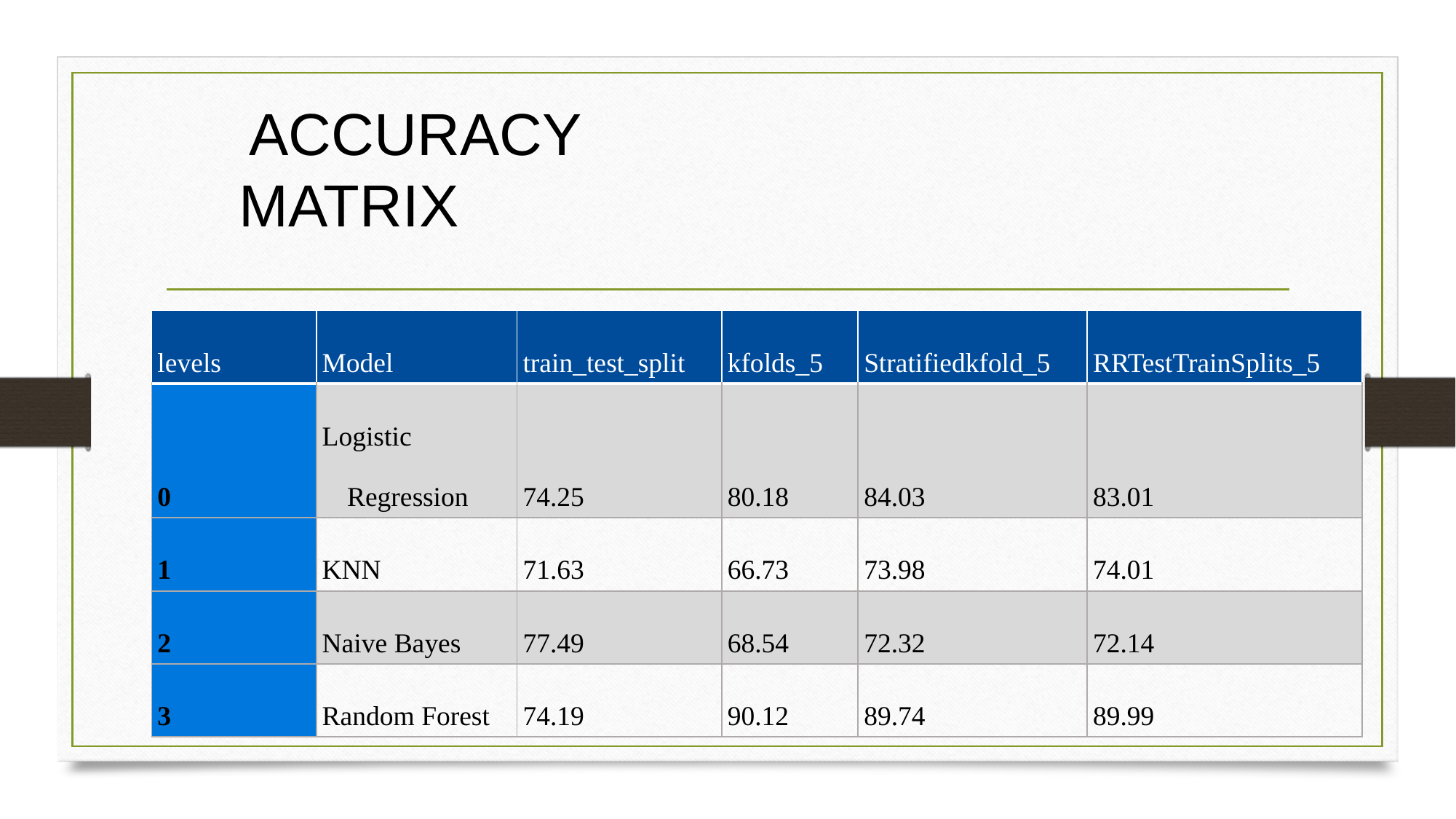

# ACCURACY MATRIX
| levels | Model | train\_test\_split | kfolds\_5 | Stratifiedkfold\_5 | RRTestTrainSplits\_5 |
| --- | --- | --- | --- | --- | --- |
| 0 | Logistic Regression | 74.25 | 80.18 | 84.03 | 83.01 |
| 1 | KNN | 71.63 | 66.73 | 73.98 | 74.01 |
| 2 | Naive Bayes | 77.49 | 68.54 | 72.32 | 72.14 |
| 3 | Random Forest | 74.19 | 90.12 | 89.74 | 89.99 |